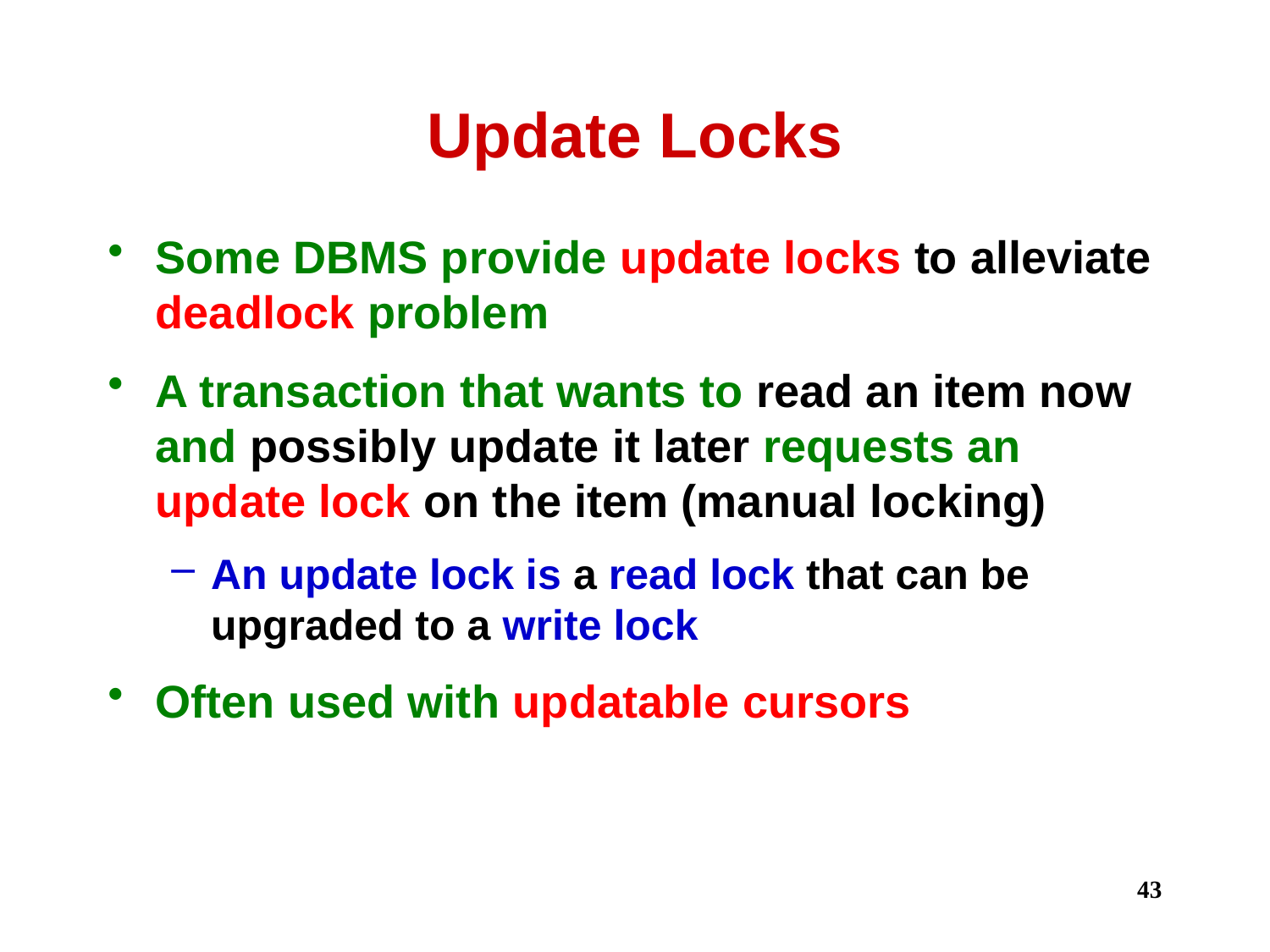

# Update Locks
Some DBMS provide update locks to alleviate deadlock problem
A transaction that wants to read an item now and possibly update it later requests an update lock on the item (manual locking)
An update lock is a read lock that can be upgraded to a write lock
Often used with updatable cursors
43